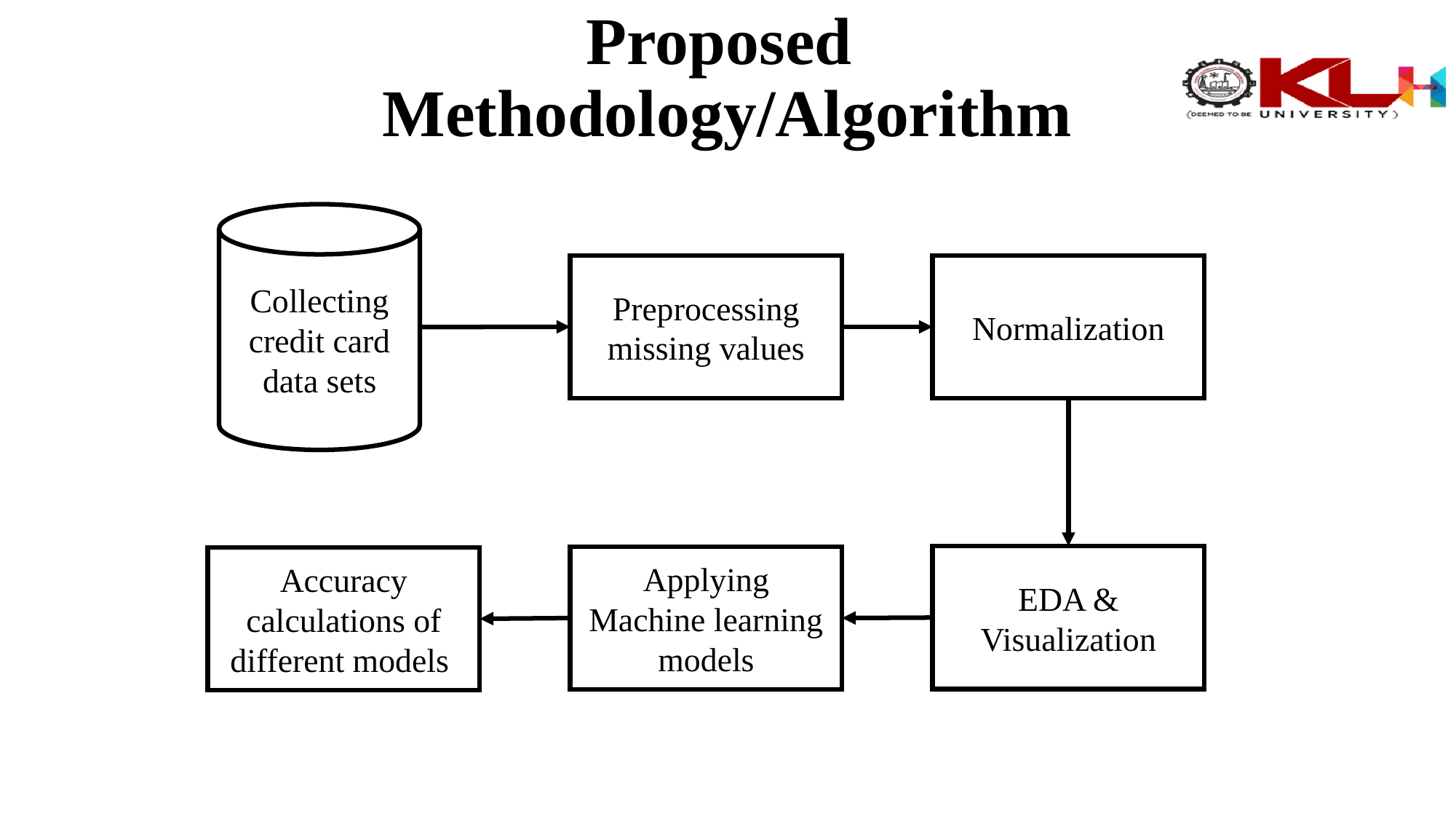

# Proposed Methodology/Algorithm
Collecting credit card data sets
Preprocessing missing values
Normalization
EDA & Visualization
Applying Machine learning models
Accuracy calculations of different models